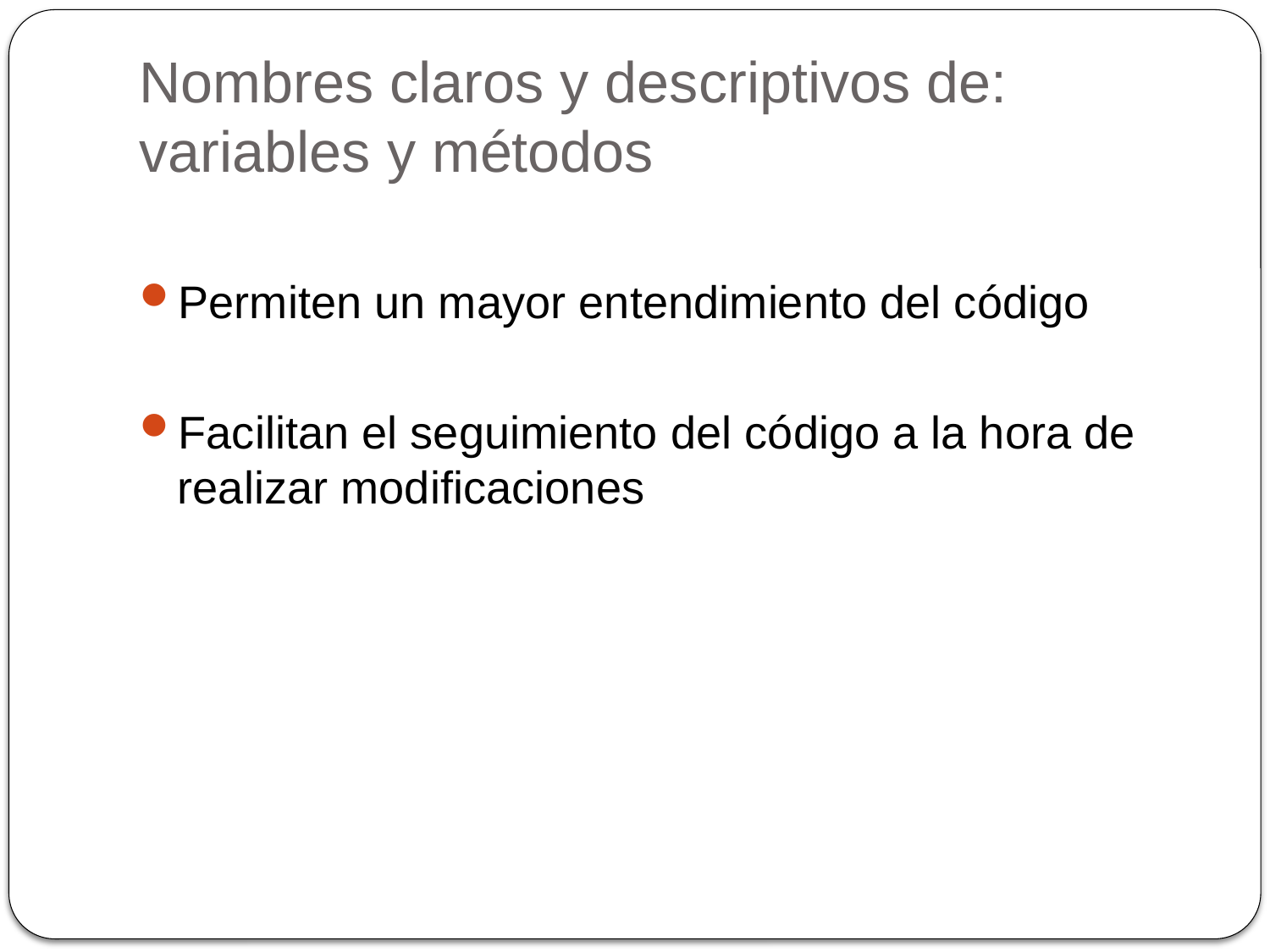

# Nombres claros y descriptivos de: variables y métodos

Permiten un mayor entendimiento del código

Facilitan el seguimiento del código a la hora de realizar modificaciones